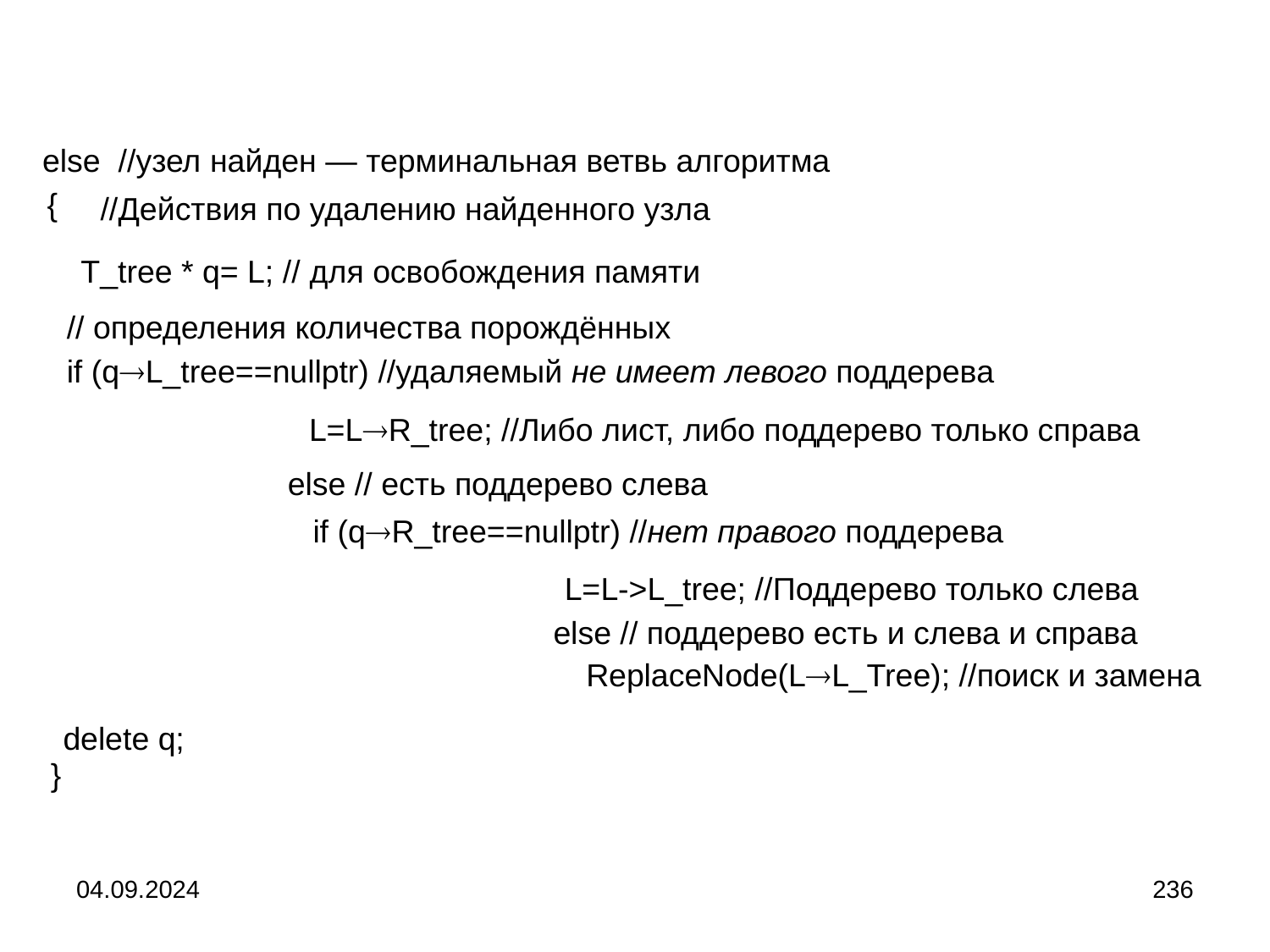

else  //узел найден ― терминальная ветвь алгоритма
{
//Действия по удалению найденного узла
T_tree * q= L; // для освобождения памяти
// определения количества порождённых
if (q→L_tree==nullptr) //удаляемый не имеет левого поддерева
L=L→R_tree; //Либо лист, либо поддерево только справа
else // есть поддерево слева
if (q→R_tree==nullptr) //нет правого поддерева
L=L->L_tree; //Поддерево только слева
else // поддерево есть и слева и справа
ReplaceNode(L→L_Tree); //поиск и замена
delete q;
}
04.09.2024
236